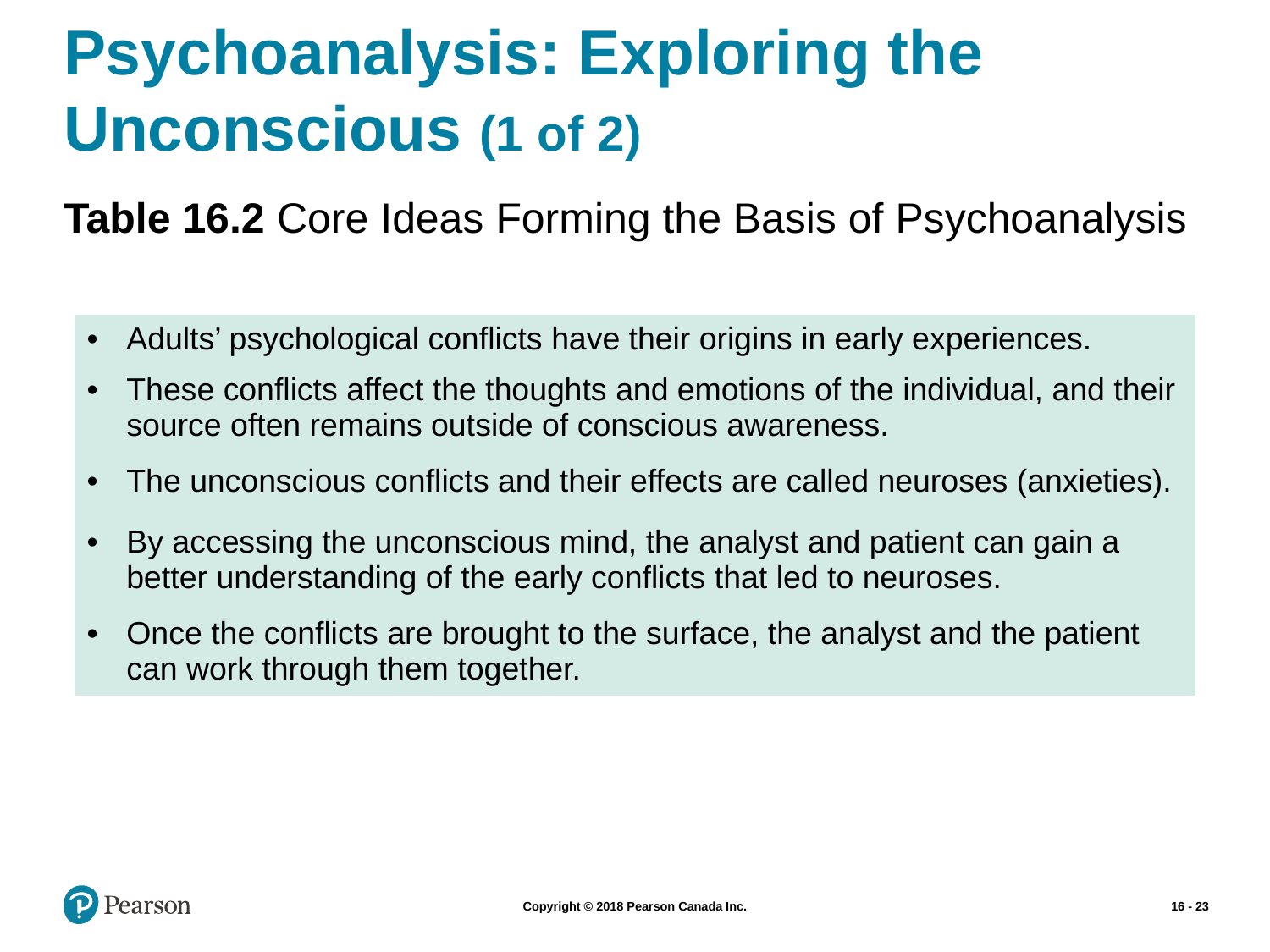

# Psychoanalysis: Exploring the Unconscious (1 of 2)
Table 16.2 Core Ideas Forming the Basis of Psychoanalysis
| Adults’ psychological conflicts have their origins in early experiences. |
| --- |
| These conflicts affect the thoughts and emotions of the individual, and their source often remains outside of conscious awareness. |
| The unconscious conflicts and their effects are called neuroses (anxieties). |
| By accessing the unconscious mind, the analyst and patient can gain a better understanding of the early conflicts that led to neuroses. |
| Once the conflicts are brought to the surface, the analyst and the patient can work through them together. |